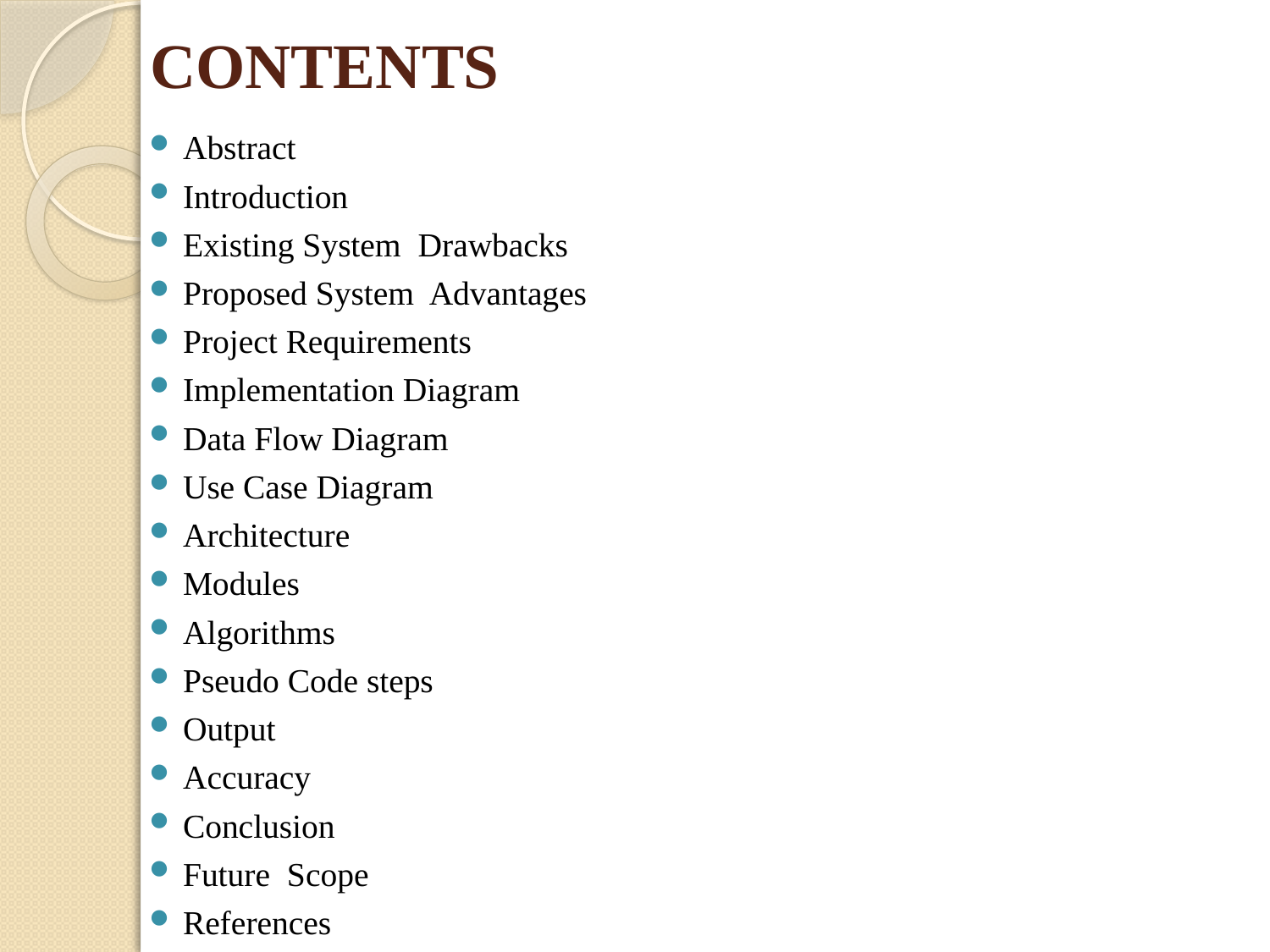

# CONTENTS
Abstract
Introduction
Existing System  Drawbacks
Proposed System  Advantages
Project Requirements
Implementation Diagram
Data Flow Diagram
Use Case Diagram
Architecture
Modules
Algorithms
Pseudo Code steps
Output
Accuracy
Conclusion
Future  Scope
References